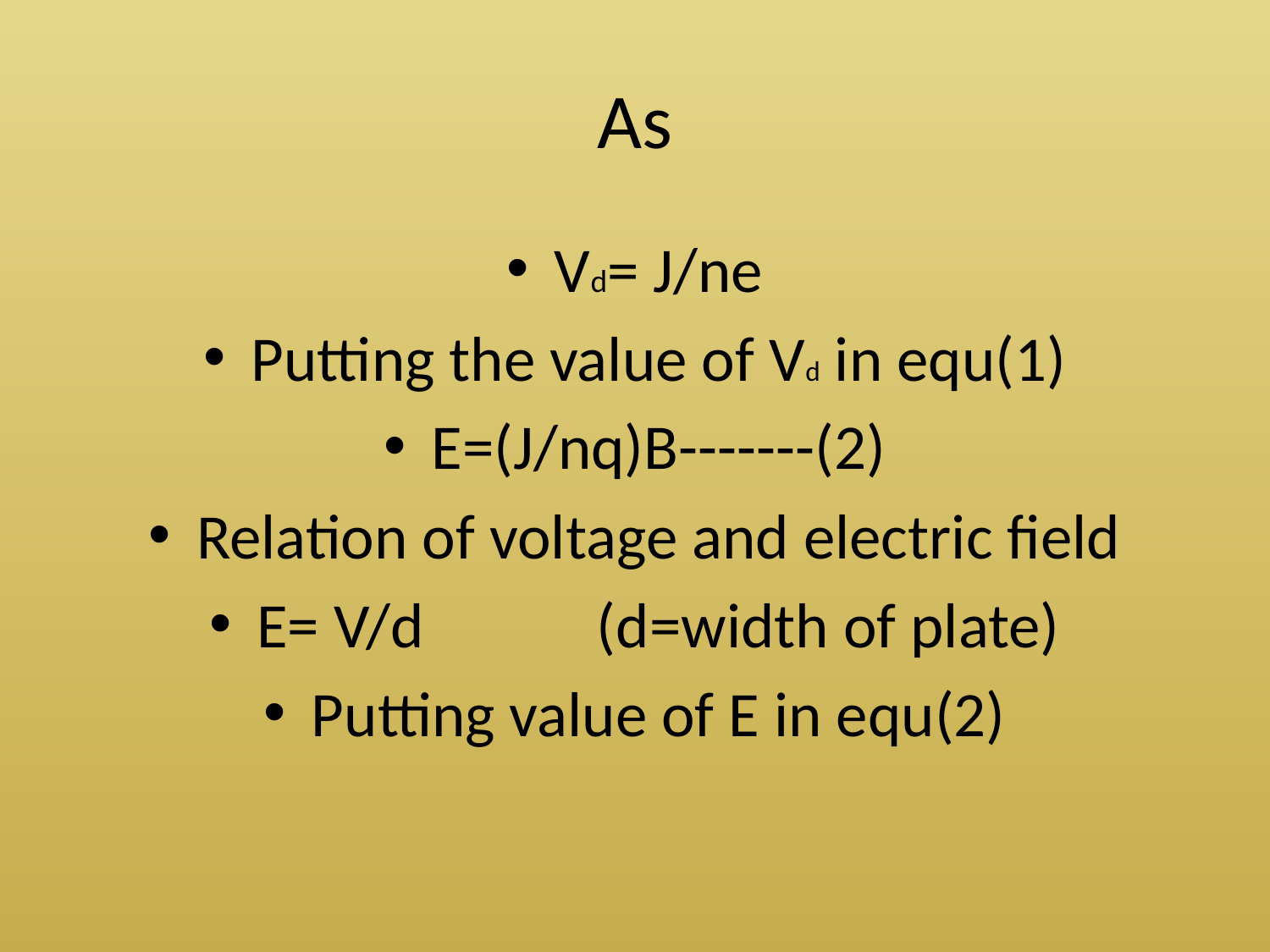

# As
Vd= J/ne
Putting the value of Vd in equ(1)
E=(J/nq)B-------(2)
Relation of voltage and electric field
E= V/d            (d=width of plate)
Putting value of E in equ(2)